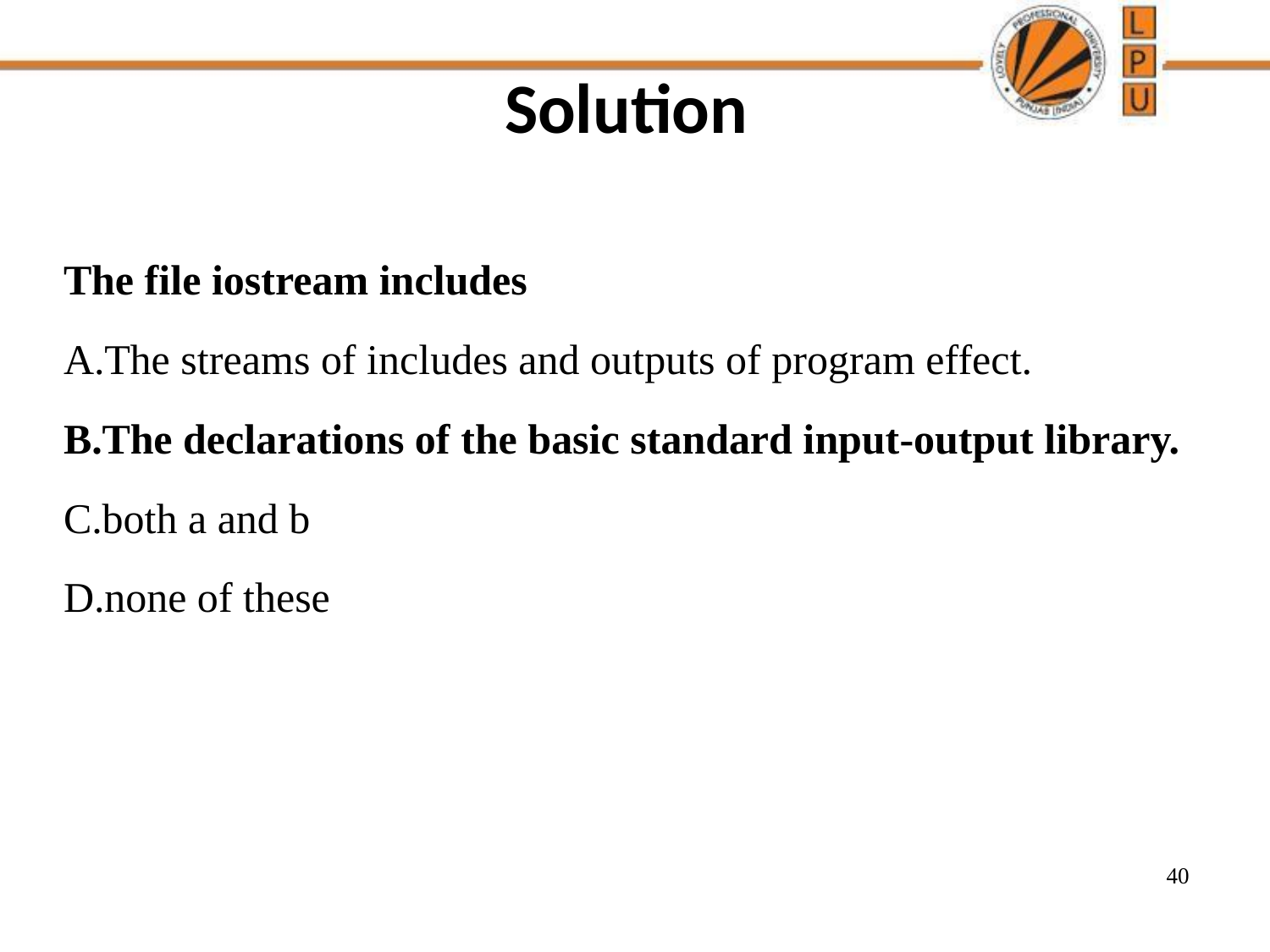

# Solution
The file iostream includes
The streams of includes and outputs of program effect.
The declarations of the basic standard input-output library.
both a and b
none of these

40